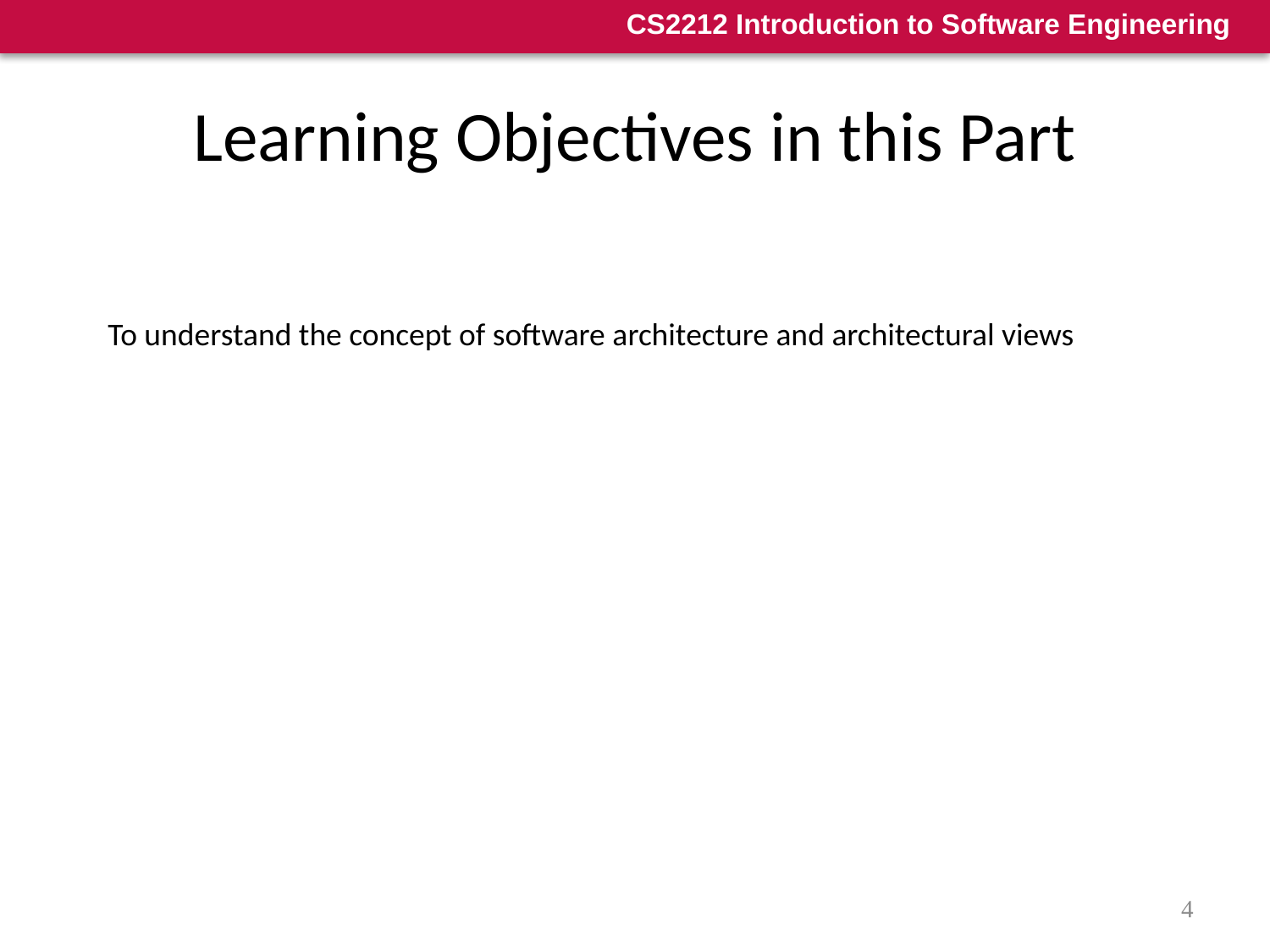

# Learning Objectives in this Part

To understand the concept of software architecture and architectural views

4